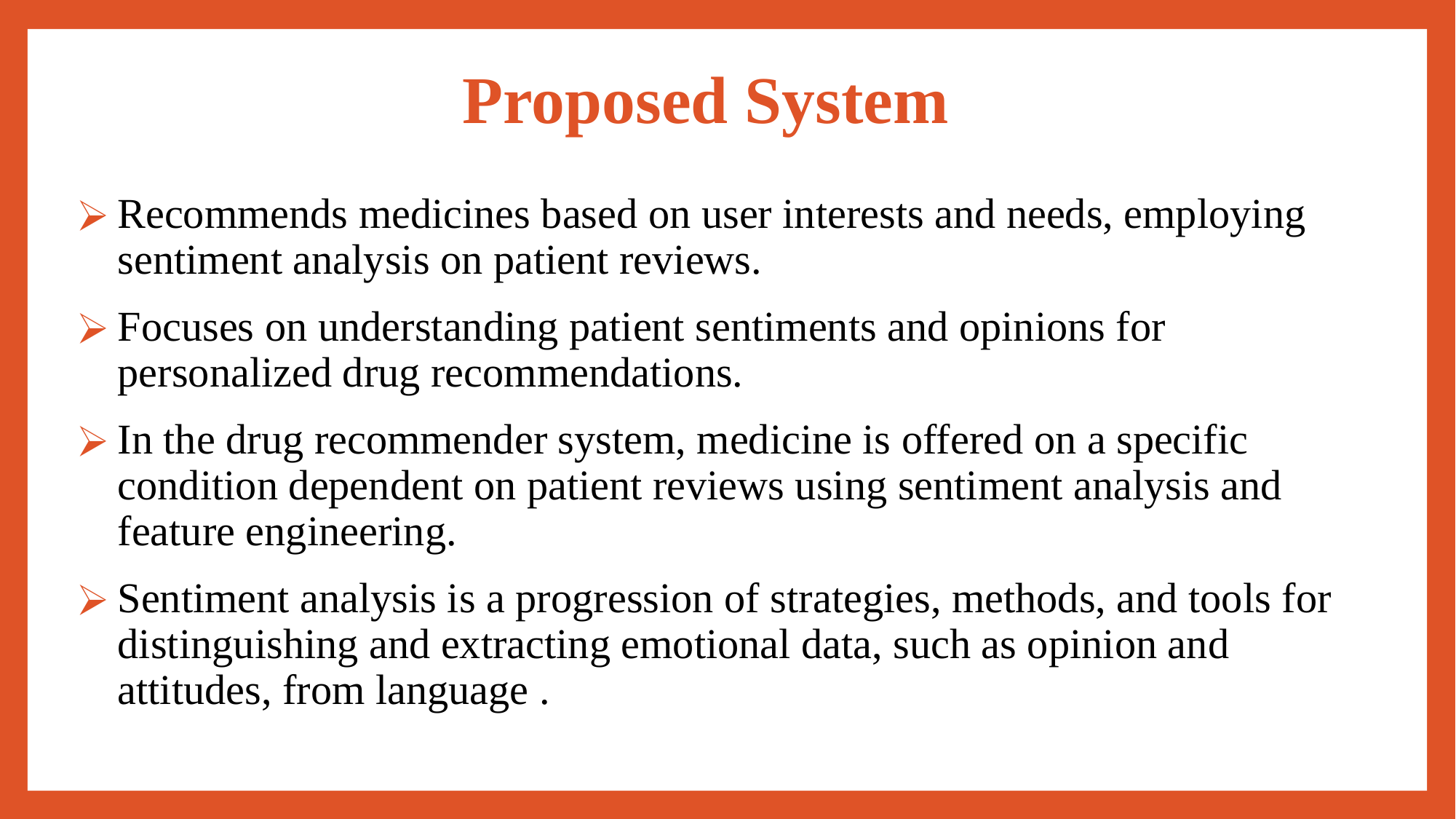

# Proposed System
Recommends medicines based on user interests and needs, employing sentiment analysis on patient reviews.
Focuses on understanding patient sentiments and opinions for personalized drug recommendations.
In the drug recommender system, medicine is offered on a specific condition dependent on patient reviews using sentiment analysis and feature engineering.
Sentiment analysis is a progression of strategies, methods, and tools for distinguishing and extracting emotional data, such as opinion and attitudes, from language .